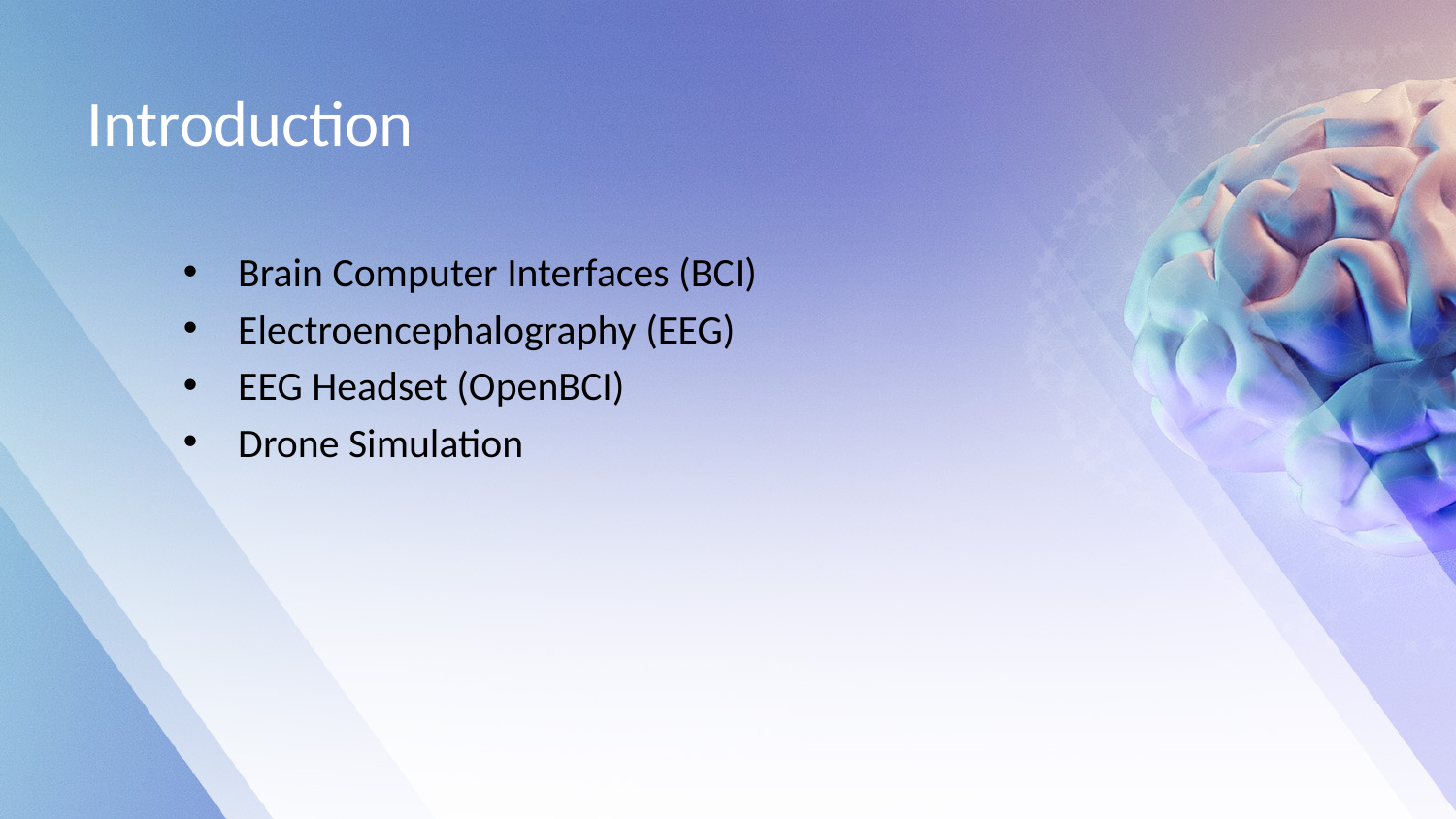

# Introduction
Brain Computer Interfaces (BCI)
Electroencephalography (EEG)
EEG Headset (OpenBCI)
Drone Simulation